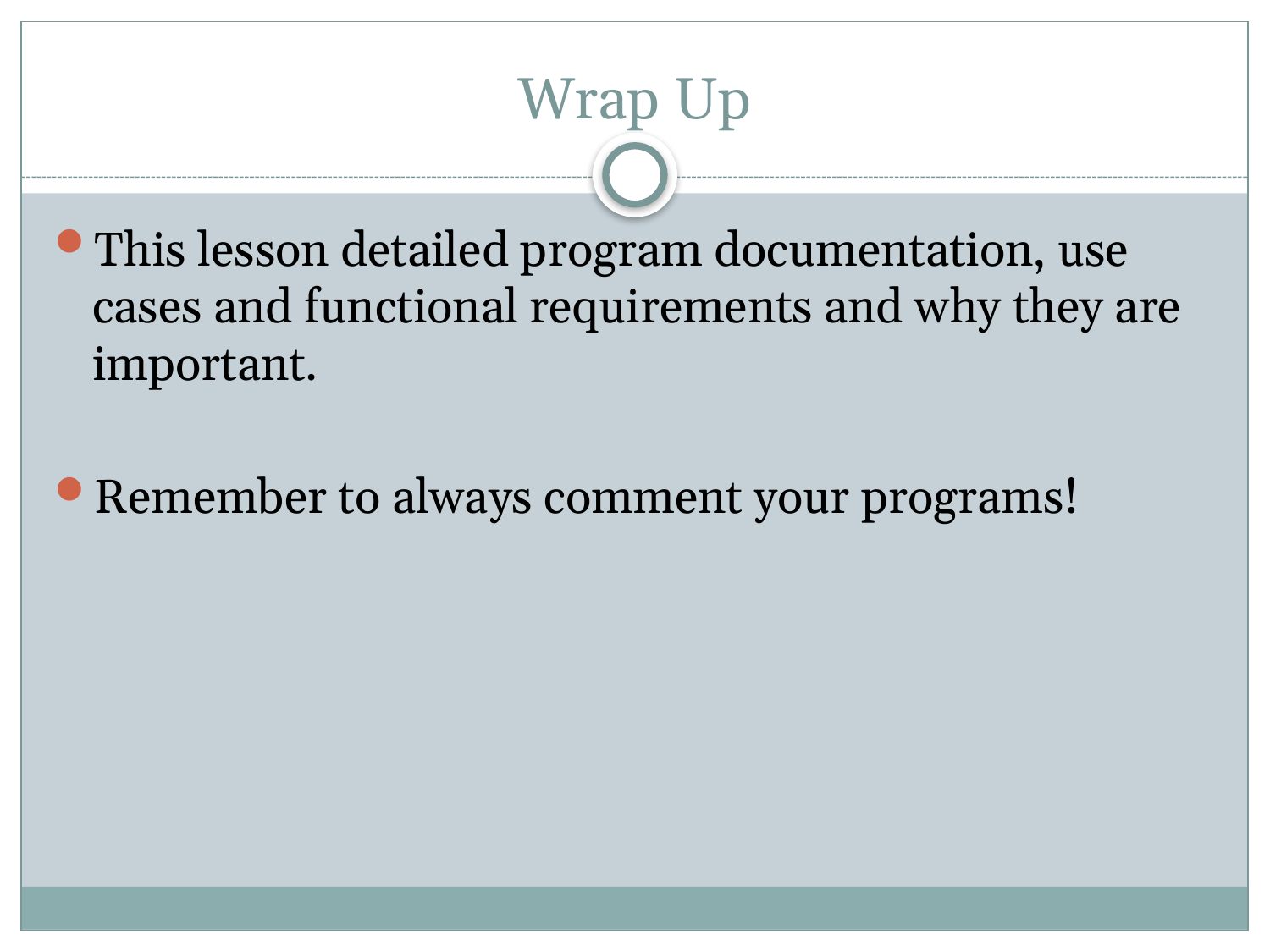

# Wrap Up
This lesson detailed program documentation, use cases and functional requirements and why they are important.

Remember to always comment your programs!